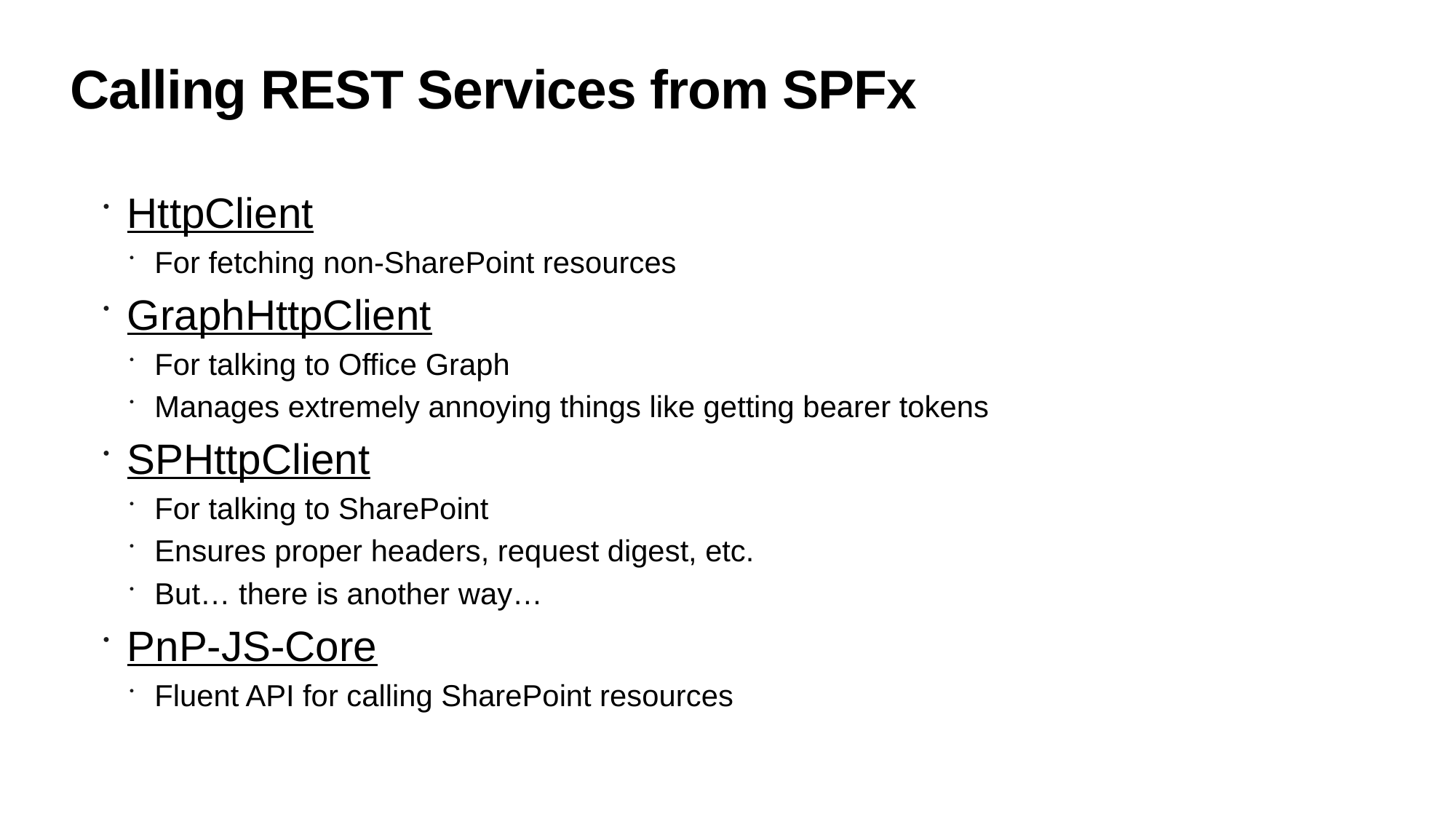

# Calling REST Services from SPFx
HttpClient
For fetching non-SharePoint resources
GraphHttpClient
For talking to Office Graph
Manages extremely annoying things like getting bearer tokens
SPHttpClient
For talking to SharePoint
Ensures proper headers, request digest, etc.
But… there is another way…
PnP-JS-Core
Fluent API for calling SharePoint resources